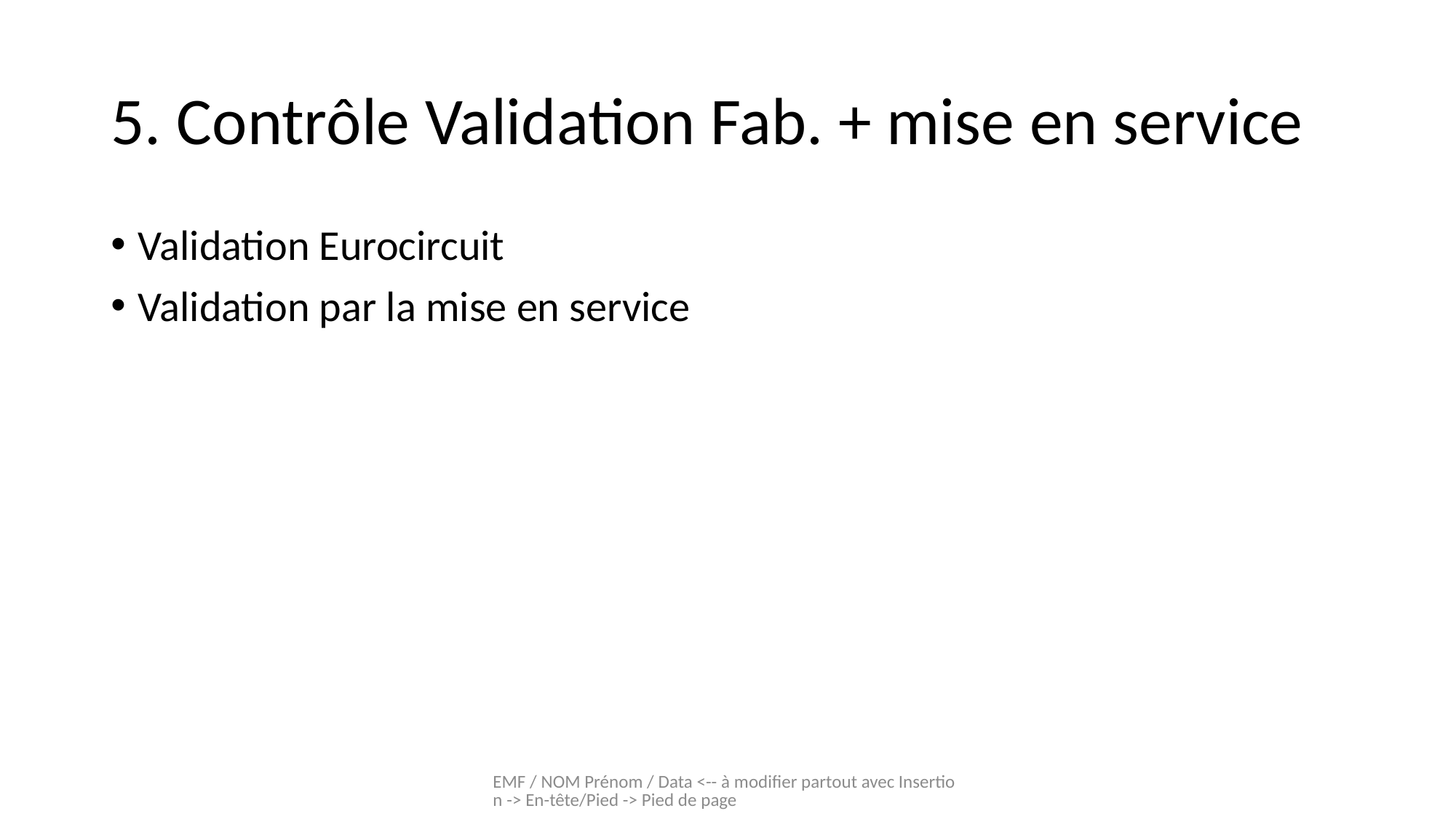

# 5. Contrôle Validation Fab. + mise en service
Validation Eurocircuit
Validation par la mise en service
EMF / NOM Prénom / Data <-- à modifier partout avec Insertion -> En-tête/Pied -> Pied de page